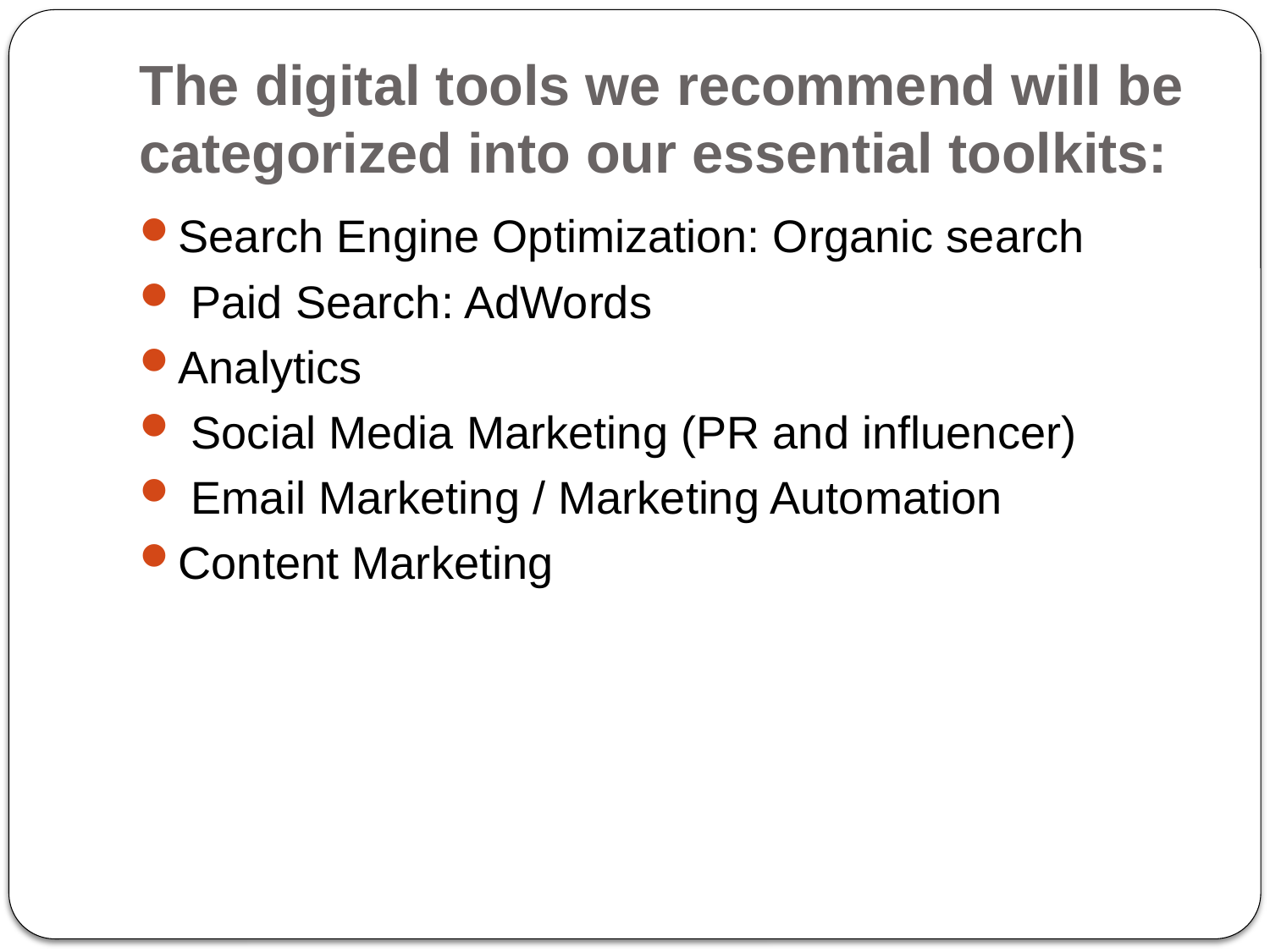

# The digital tools we recommend will be categorized into our essential toolkits:
Search Engine Optimization: Organic search
 Paid Search: AdWords
Analytics
 Social Media Marketing (PR and influencer)
 Email Marketing / Marketing Automation
Content Marketing